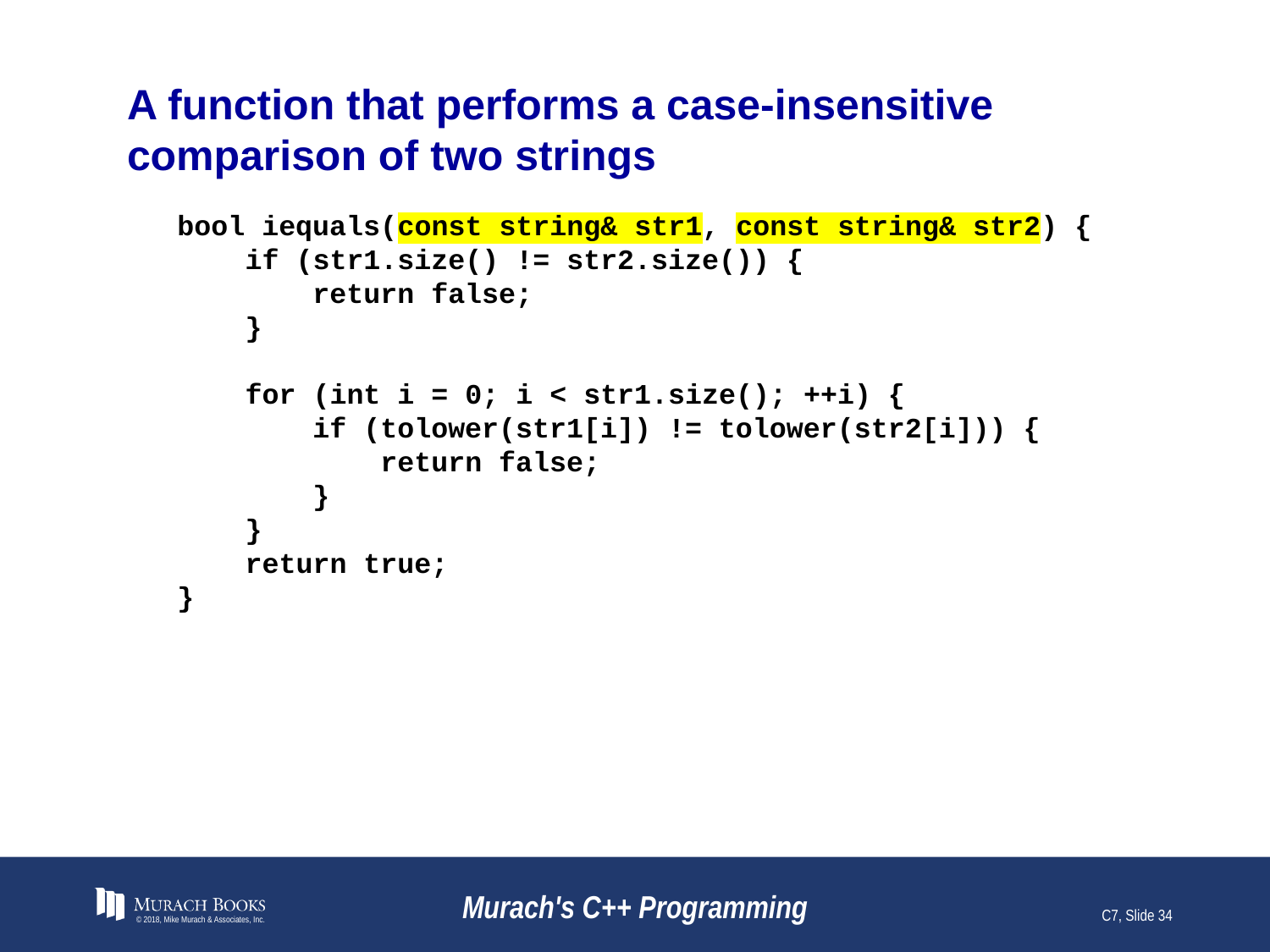

# A function that performs a case-insensitive comparison of two strings
bool iequals(const string& str1, const string& str2) {
    if (str1.size() != str2.size()) {
        return false;
    }

    for (int i = 0; i < str1.size(); ++i) {
        if (tolower(str1[i]) != tolower(str2[i])) {
            return false;
        }
    }
    return true;
}

© 2018, Mike Murach & Associates, Inc.
Murach's C++ Programming

C7, Slide 34